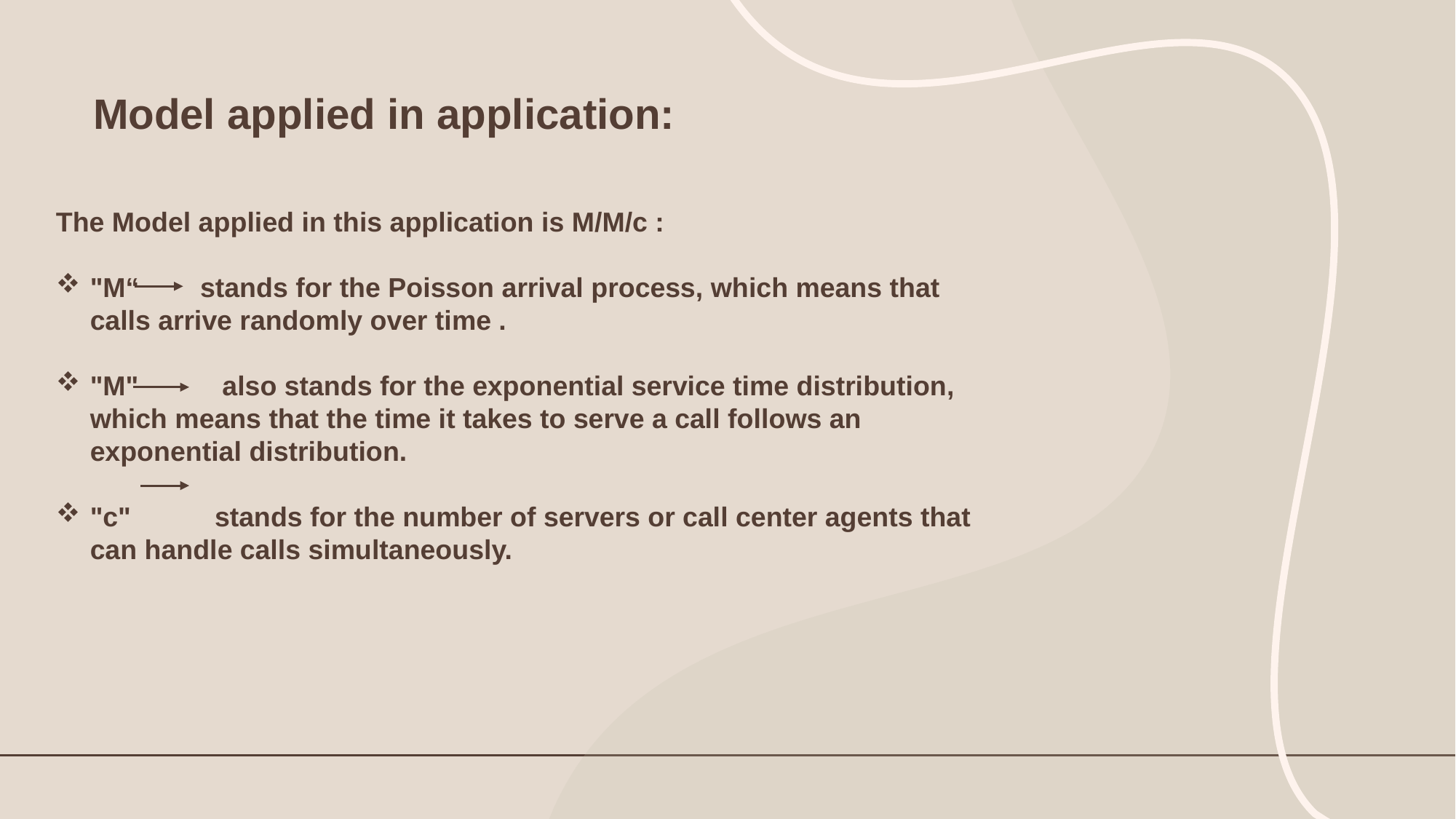

Model applied in application:
The Model applied in this application is M/M/c :

"M“        stands for the Poisson arrival process, which means that calls arrive randomly over time .

"M"           also stands for the exponential service time distribution, which means that the time it takes to serve a call follows an exponential distribution.

"c"           stands for the number of servers or call center agents that can handle calls simultaneously.